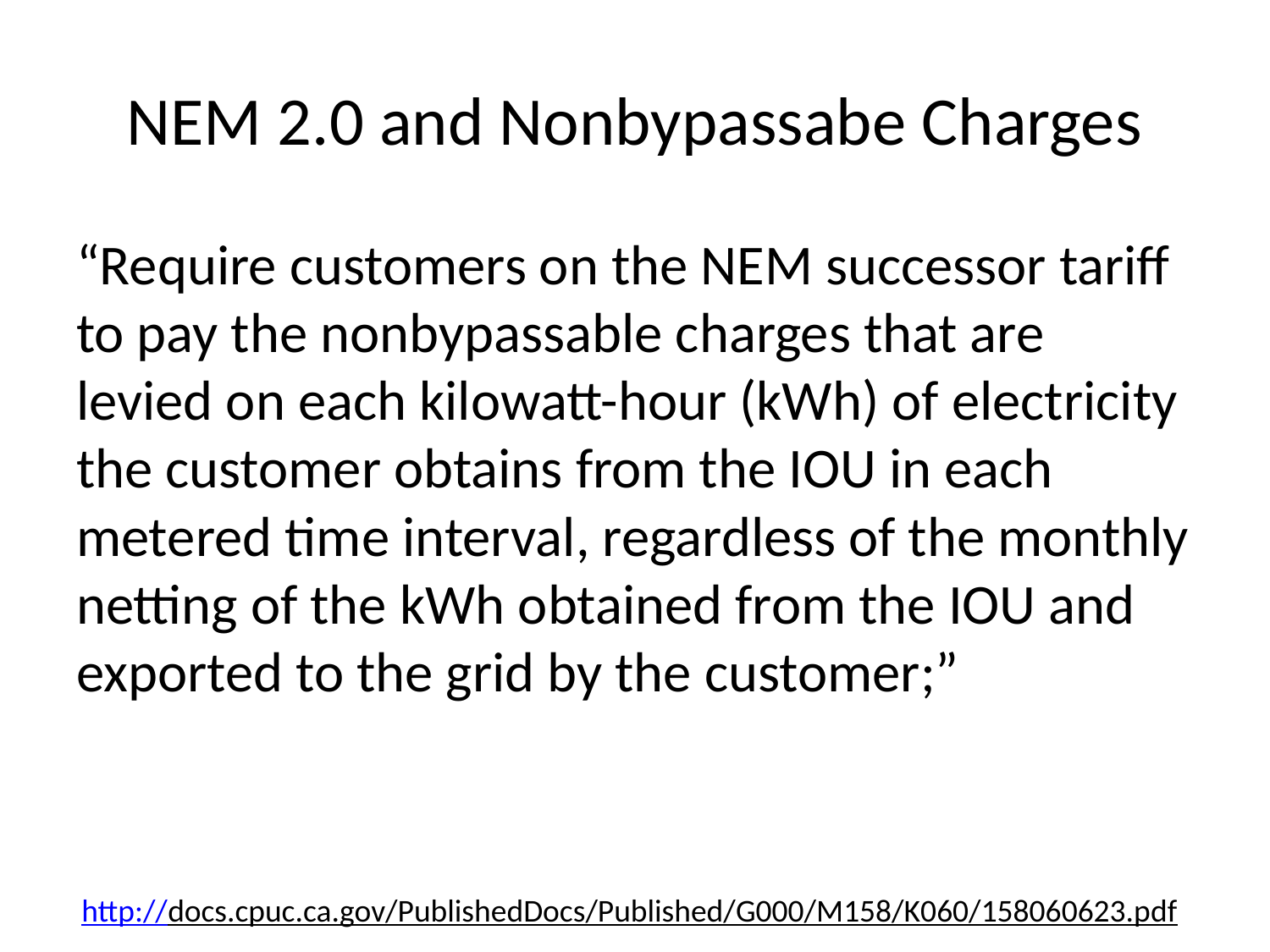

# NEM 2.0 and Nonbypassabe Charges
“Require customers on the NEM successor tariff to pay the nonbypassable charges that are levied on each kilowatt-hour (kWh) of electricity the customer obtains from the IOU in each metered time interval, regardless of the monthly netting of the kWh obtained from the IOU and exported to the grid by the customer;”
http://docs.cpuc.ca.gov/PublishedDocs/Published/G000/M158/K060/158060623.pdf